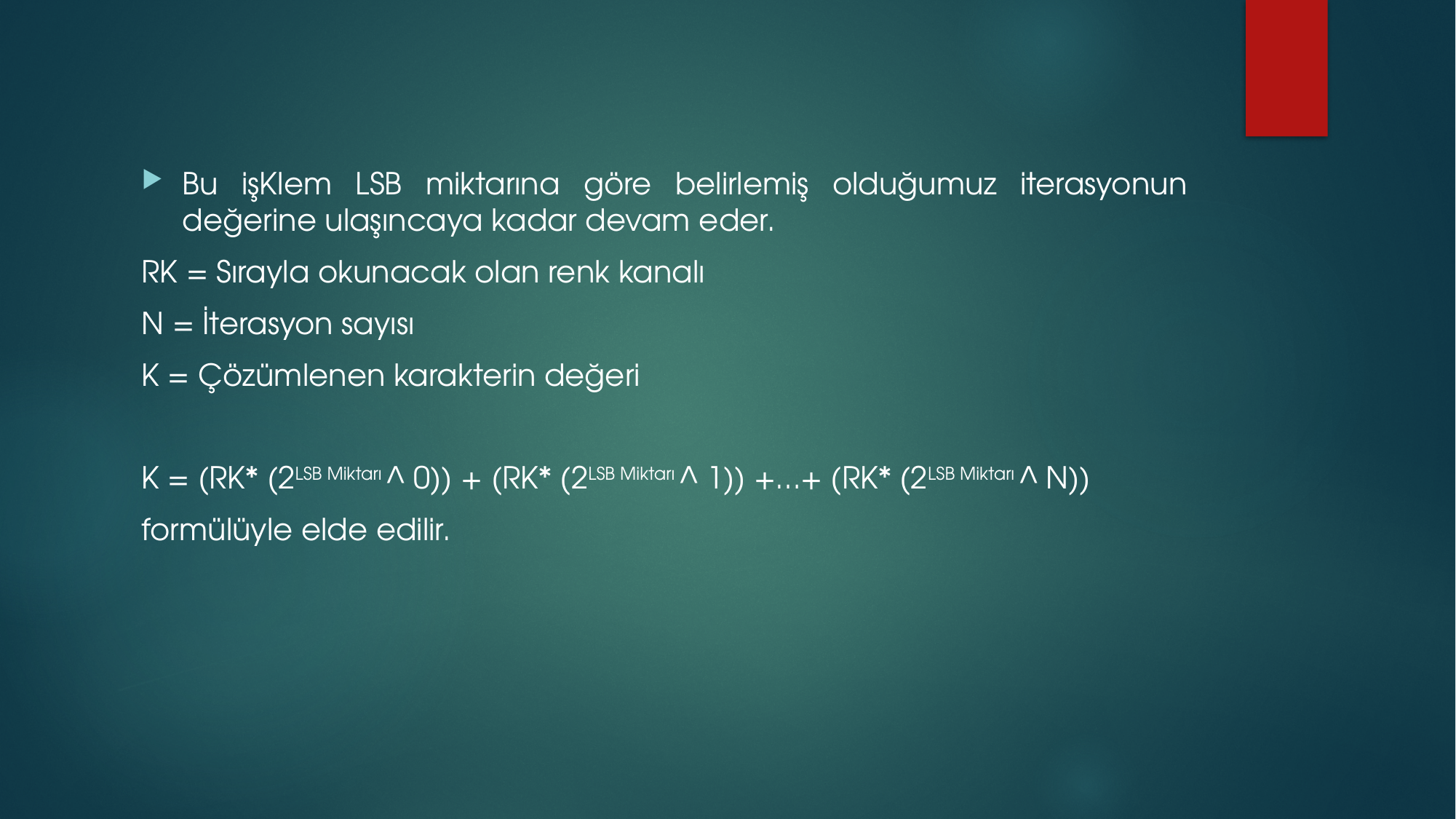

Bu işKlem LSB miktarına göre belirlemiş olduğumuz iterasyonun değerine ulaşıncaya kadar devam eder.
RK = Sırayla okunacak olan renk kanalı
N = İterasyon sayısı
K = Çözümlenen karakterin değeri

K = (RK* (2LSB Miktarı ^ 0)) + (RK* (2LSB Miktarı ^ 1)) +…+ (RK* (2LSB Miktarı ^ N))
formülüyle elde edilir.